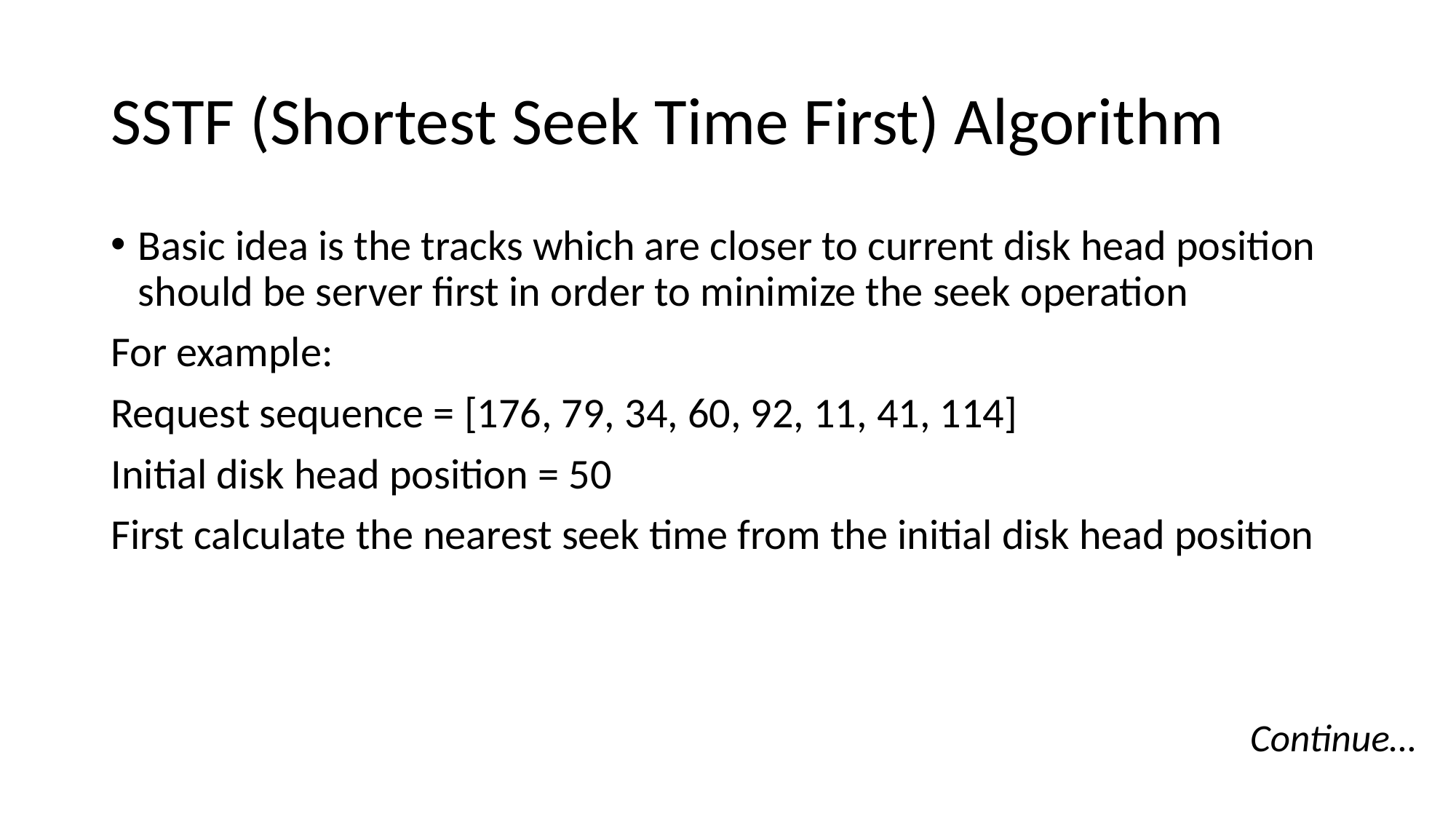

# SSTF (Shortest Seek Time First) Algorithm
Basic idea is the tracks which are closer to current disk head position should be server first in order to minimize the seek operation
For example:
Request sequence = [176, 79, 34, 60, 92, 11, 41, 114]
Initial disk head position = 50
First calculate the nearest seek time from the initial disk head position
Continue…